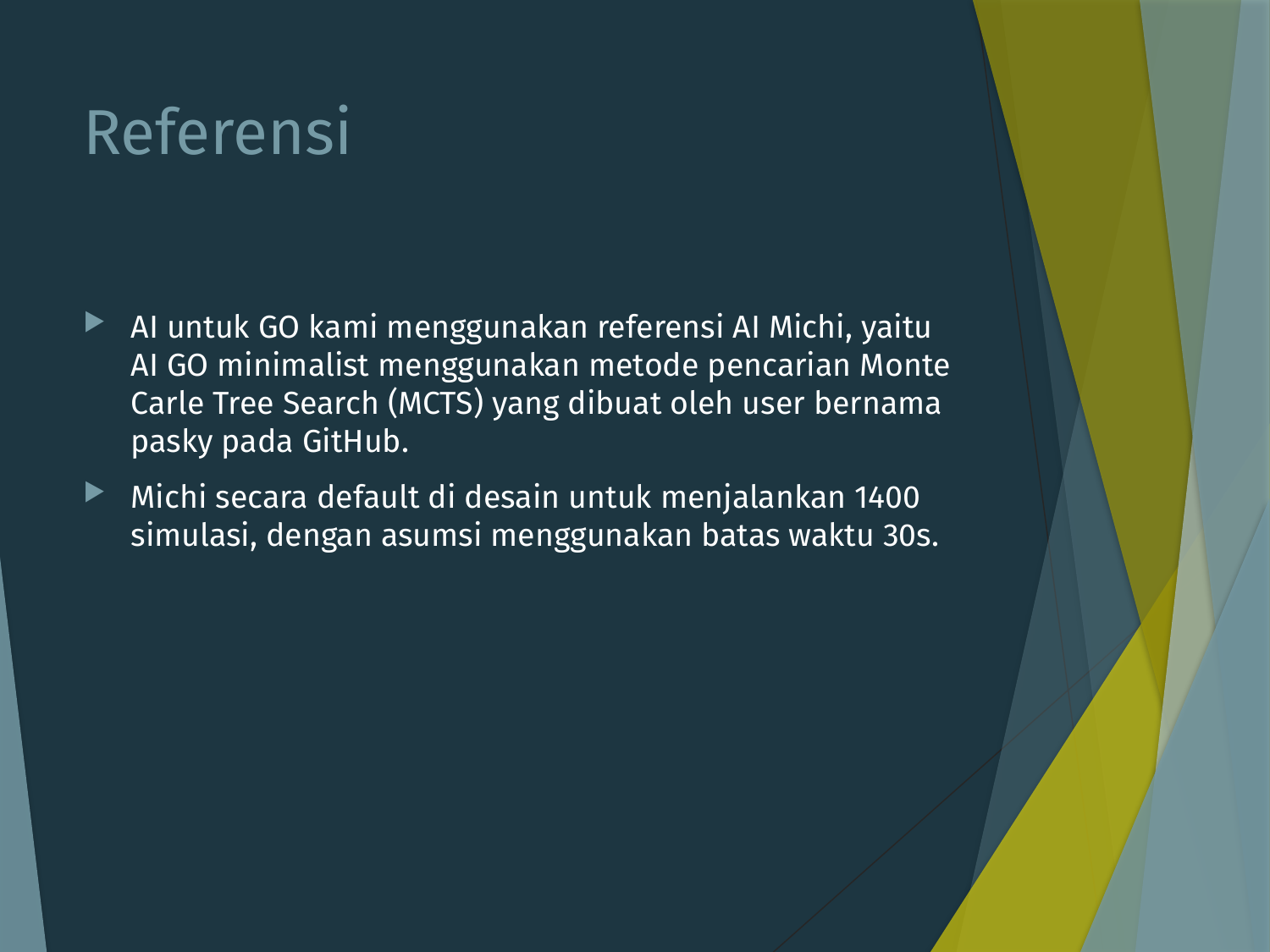

# Referensi
AI untuk GO kami menggunakan referensi AI Michi, yaitu AI GO minimalist menggunakan metode pencarian Monte Carle Tree Search (MCTS) yang dibuat oleh user bernama pasky pada GitHub.
Michi secara default di desain untuk menjalankan 1400 simulasi, dengan asumsi menggunakan batas waktu 30s.